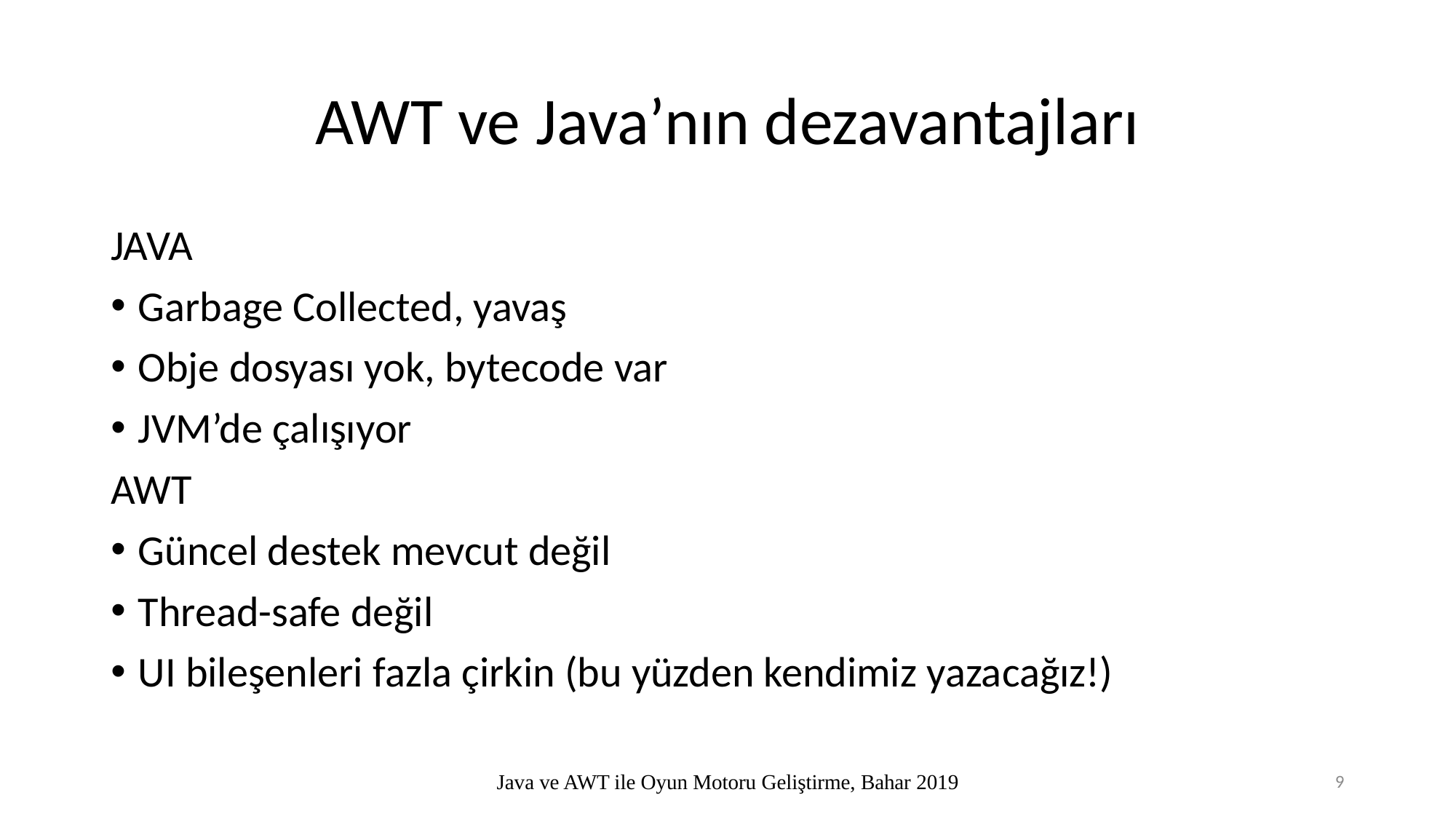

# AWT ve Java’nın dezavantajları
JAVA
Garbage Collected, yavaş
Obje dosyası yok, bytecode var
JVM’de çalışıyor
AWT
Güncel destek mevcut değil
Thread-safe değil
UI bileşenleri fazla çirkin (bu yüzden kendimiz yazacağız!)

Java ve AWT ile Oyun Motoru Geliştirme, Bahar 2019
9